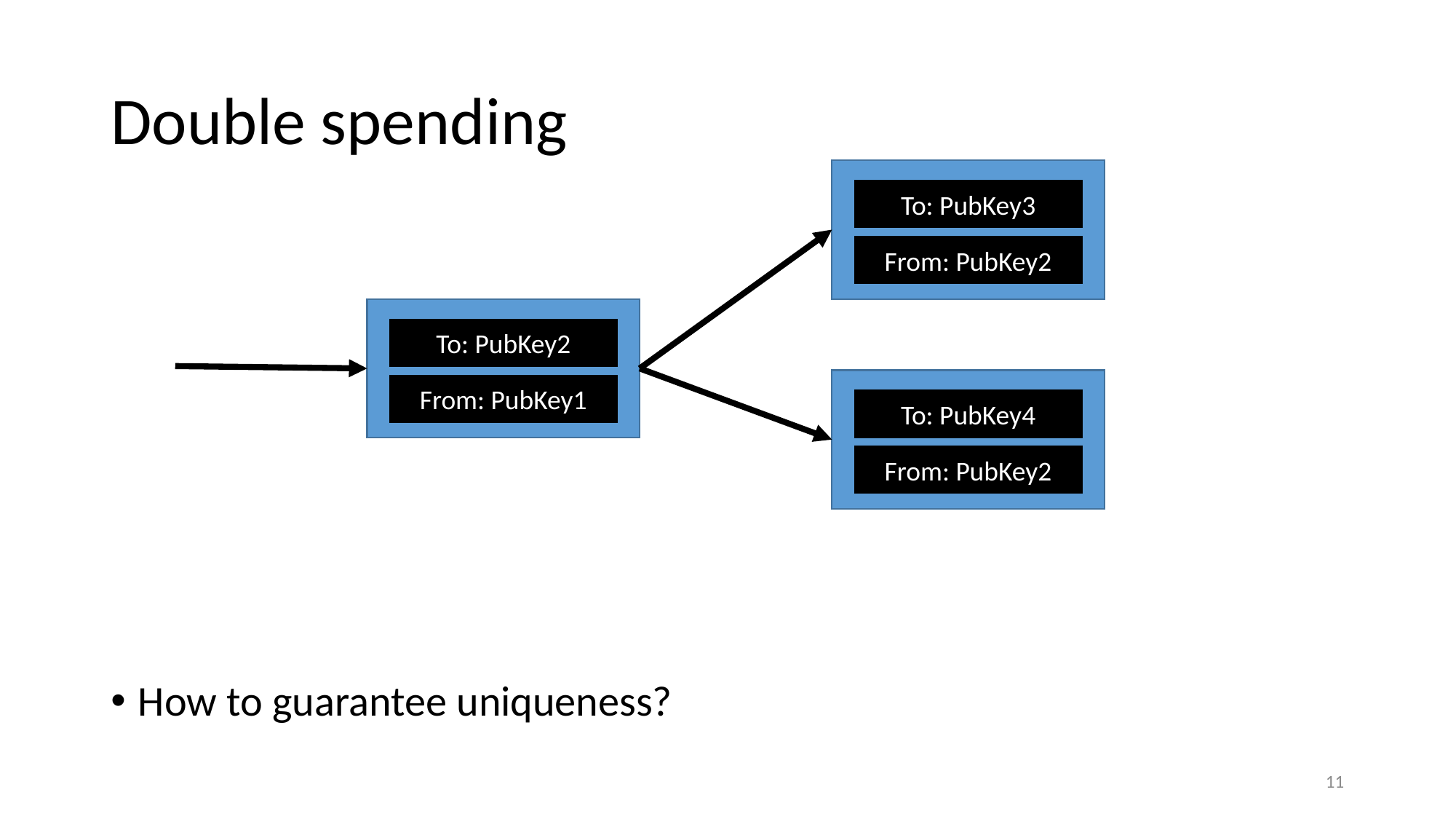

# Double spending

To: PubKey3
From: PubKey2

To: PubKey2

From: PubKey1
To: PubKey4
From: PubKey2
How to guarantee uniqueness?
11